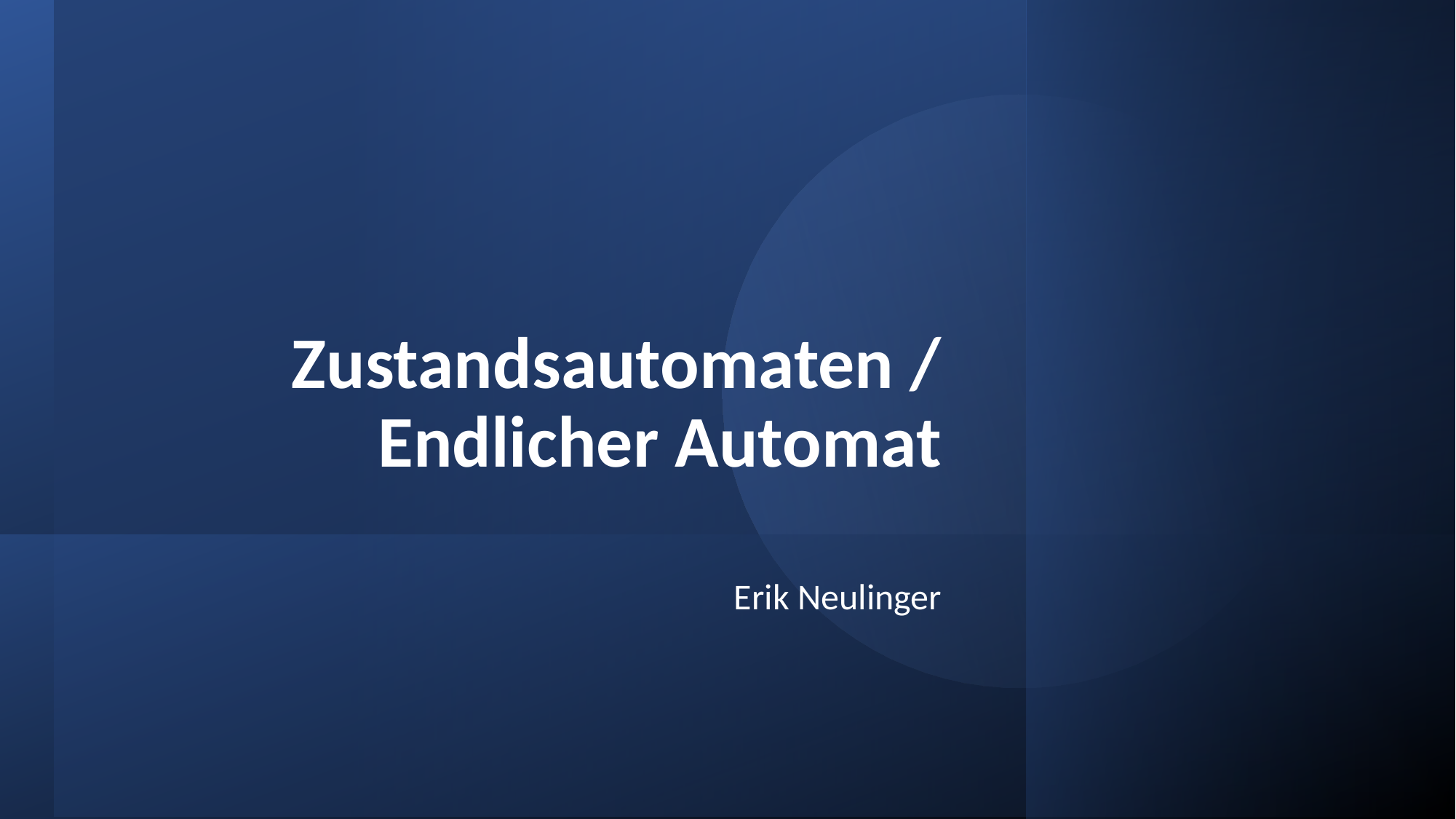

# Zustandsautomaten / Endlicher Automat

Erik Neulinger